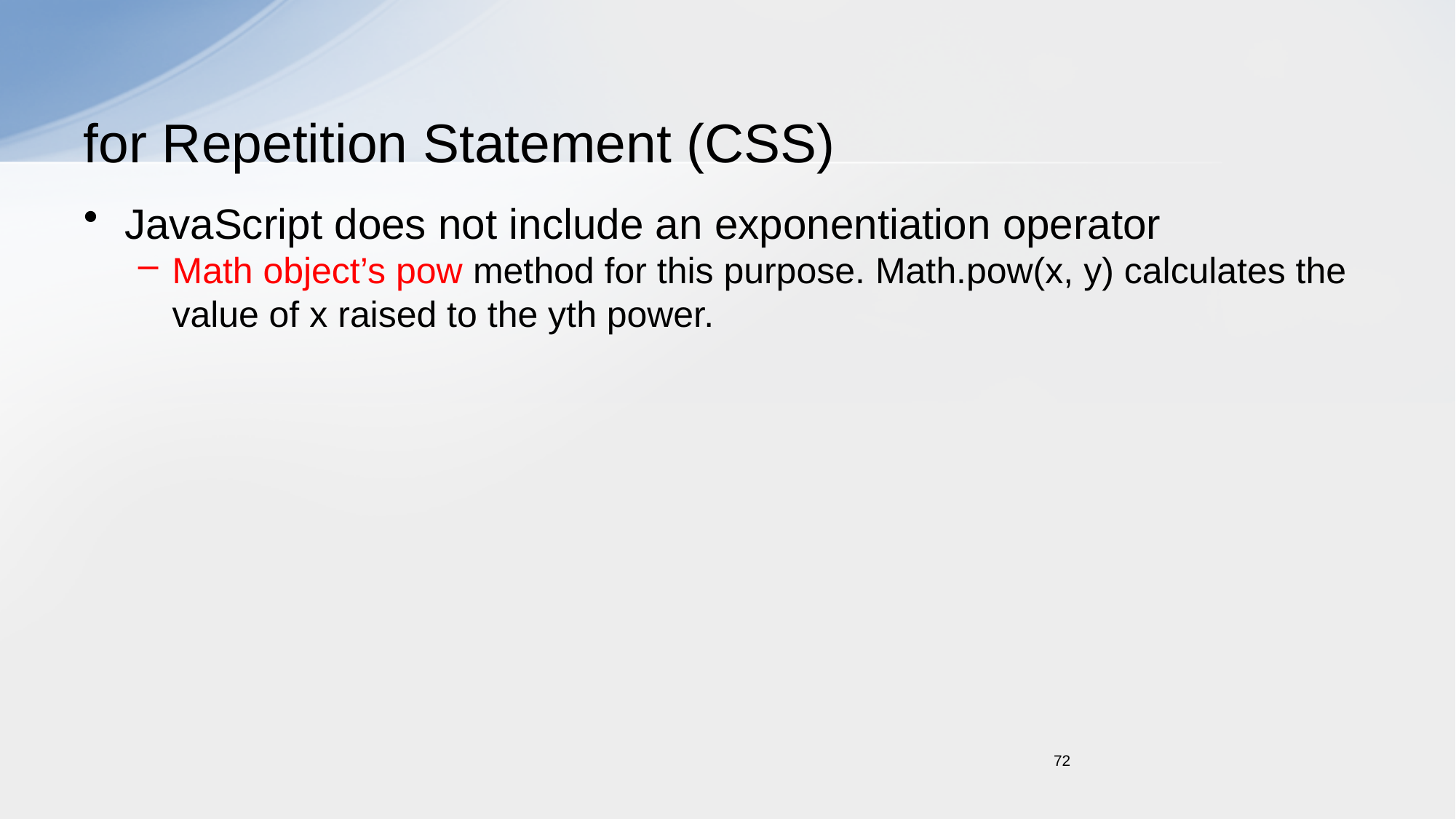

# for Repetition Statement (CSS)
JavaScript does not include an exponentiation operator
Math object’s pow method for this purpose. Math.pow(x, y) calculates the value of x raised to the yth power.

72